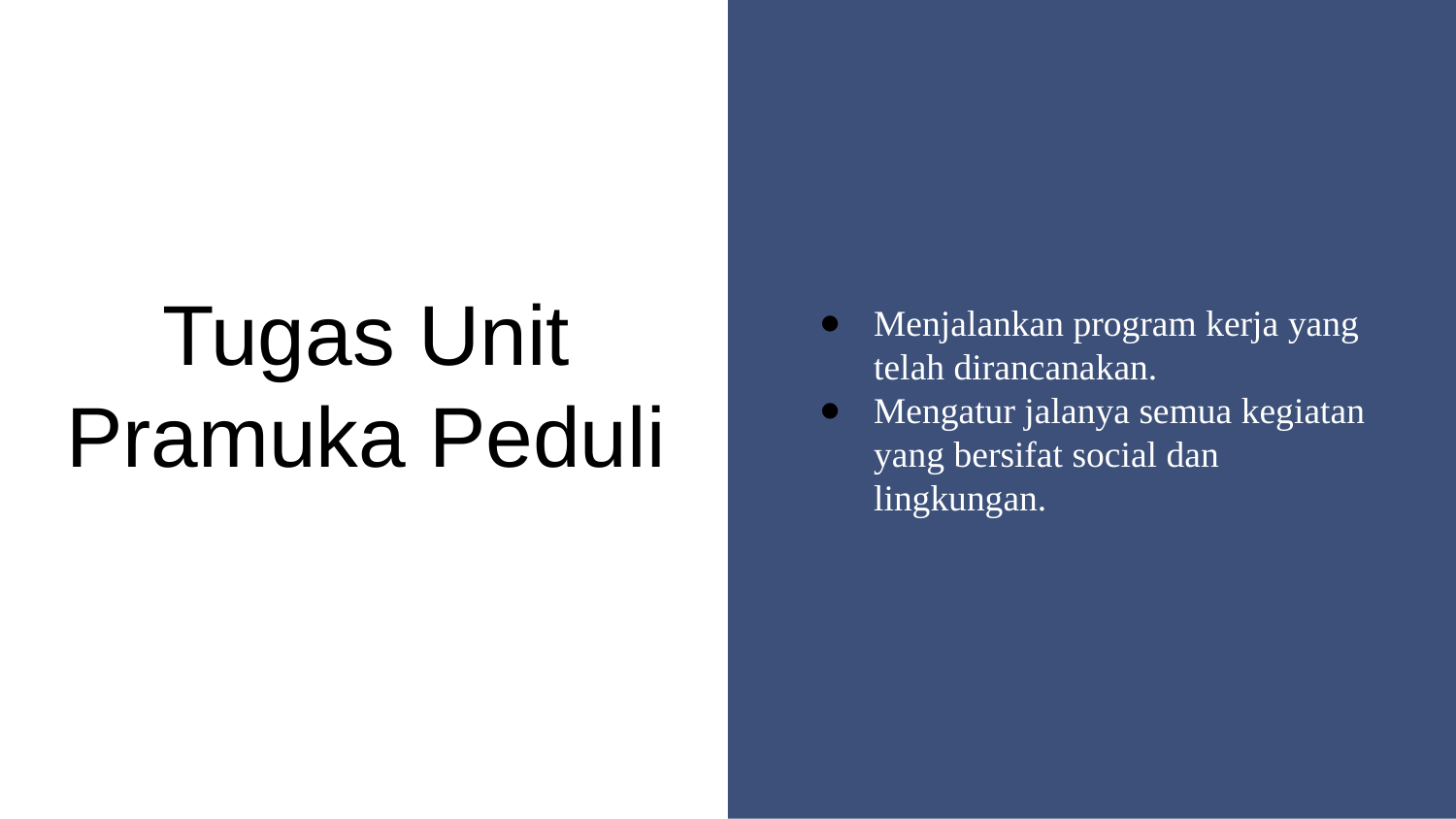

Menjalankan program kerja yang telah dirancanakan.
Mengatur jalanya semua kegiatan yang bersifat social dan lingkungan.
# Tugas Unit Pramuka Peduli